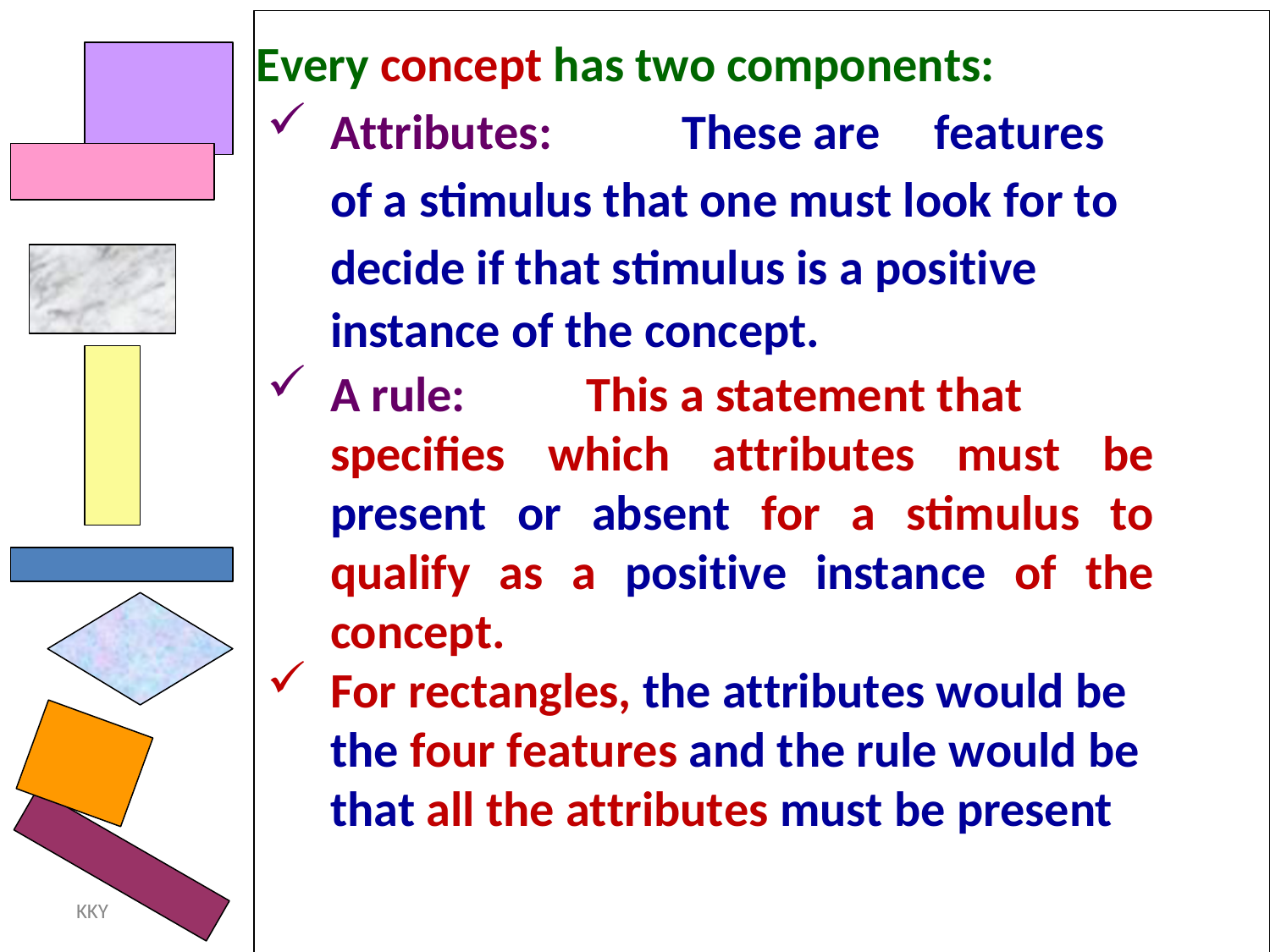

Every concept has two components:
Attributes:	These are	features of a stimulus that one must look for to decide if that stimulus is a positive
instance of the concept.
A rule:	This a statement that
specifies which attributes must be present or absent for a stimulus to qualify as a positive instance of the concept.
For rectangles, the attributes would be the four features and the rule would be that all the attributes must be present

KKY

9